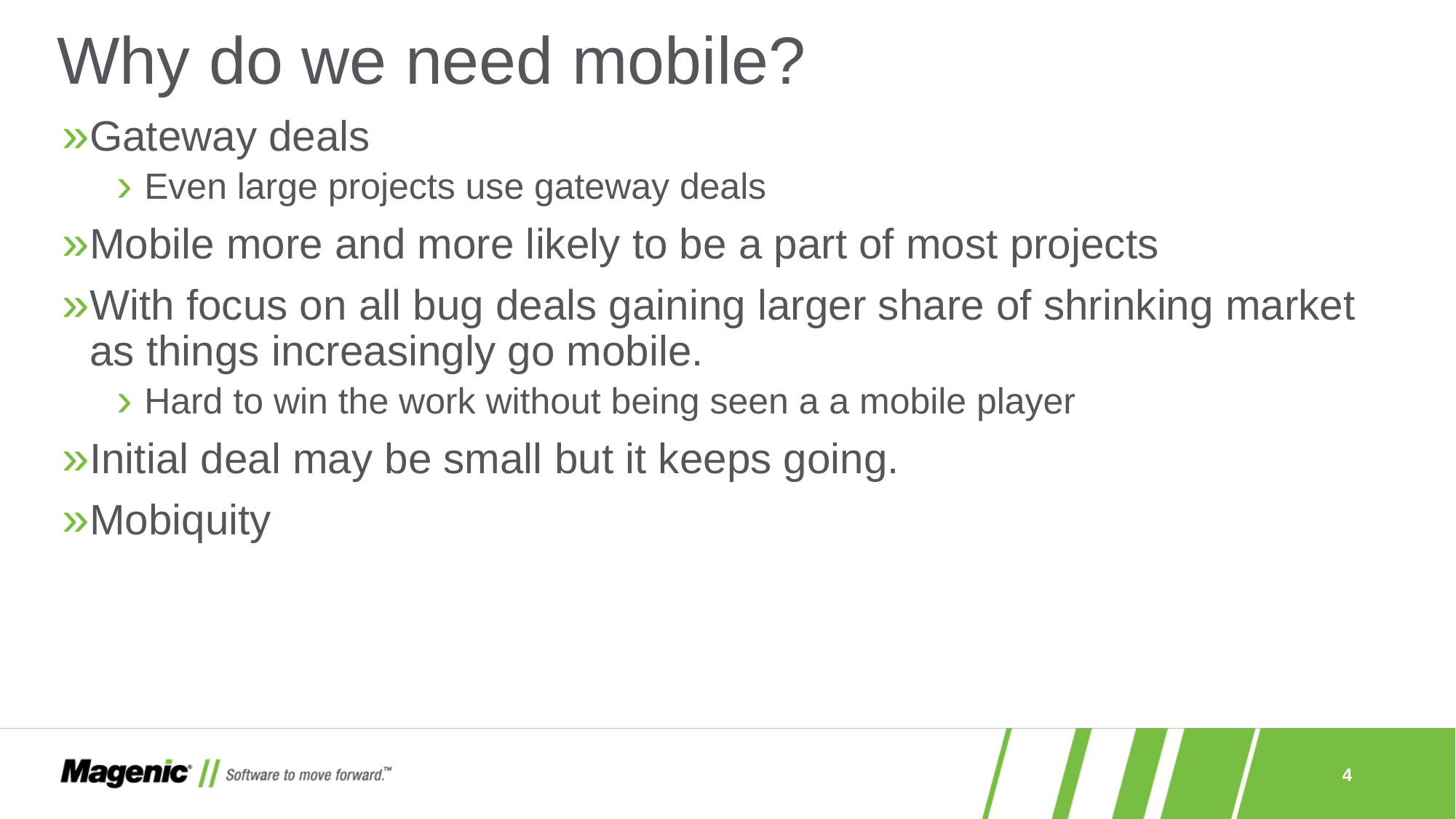

# Why do we need mobile?
Gateway deals
Even large projects use gateway deals
Mobile more and more likely to be a part of most projects
With focus on all bug deals gaining larger share of shrinking market as things increasingly go mobile.
Hard to win the work without being seen a a mobile player
Initial deal may be small but it keeps going.
Mobiquity